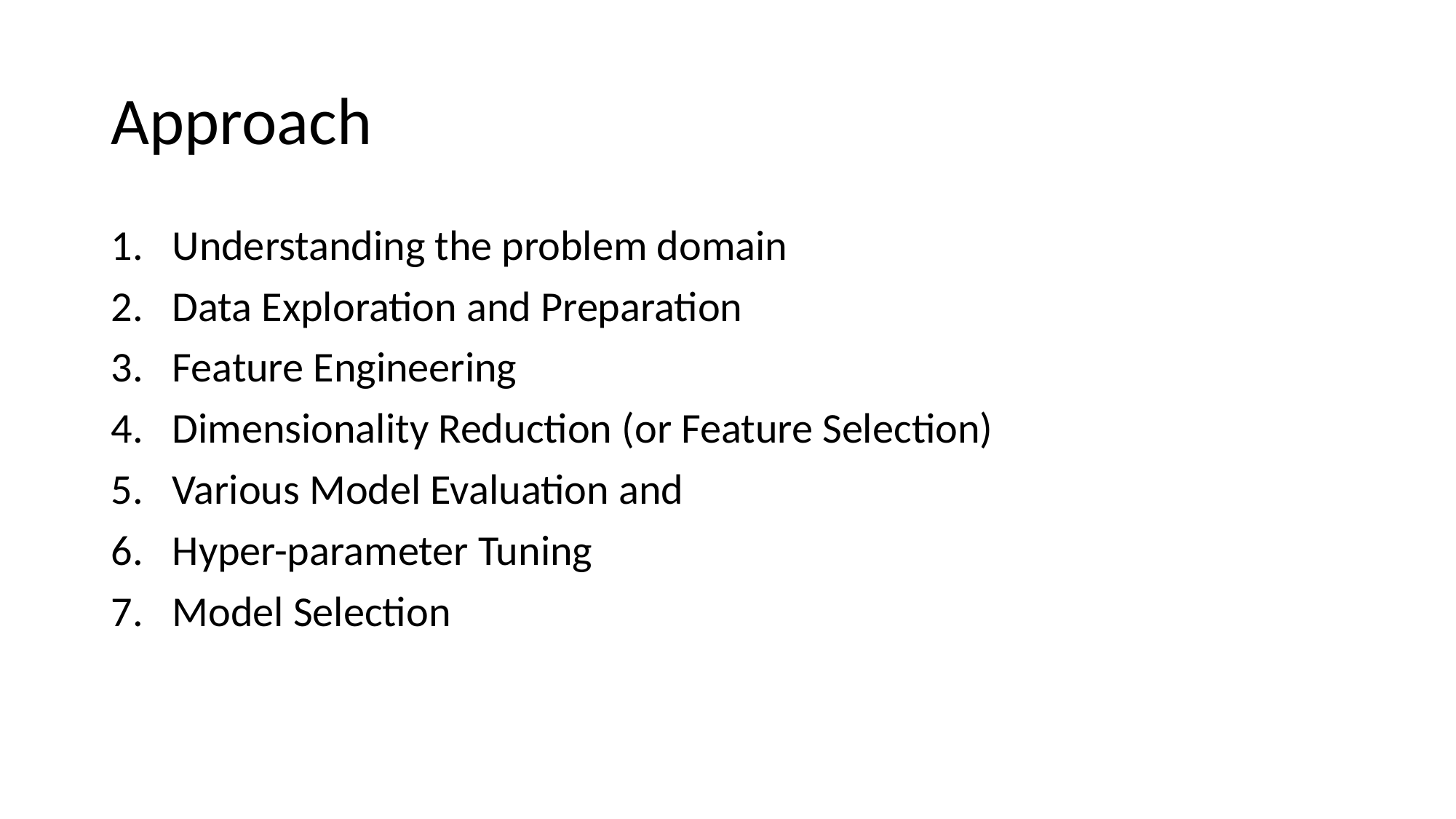

# Approach
Understanding the problem domain
Data Exploration and Preparation
Feature Engineering
Dimensionality Reduction (or Feature Selection)
Various Model Evaluation and
Hyper-parameter Tuning
Model Selection